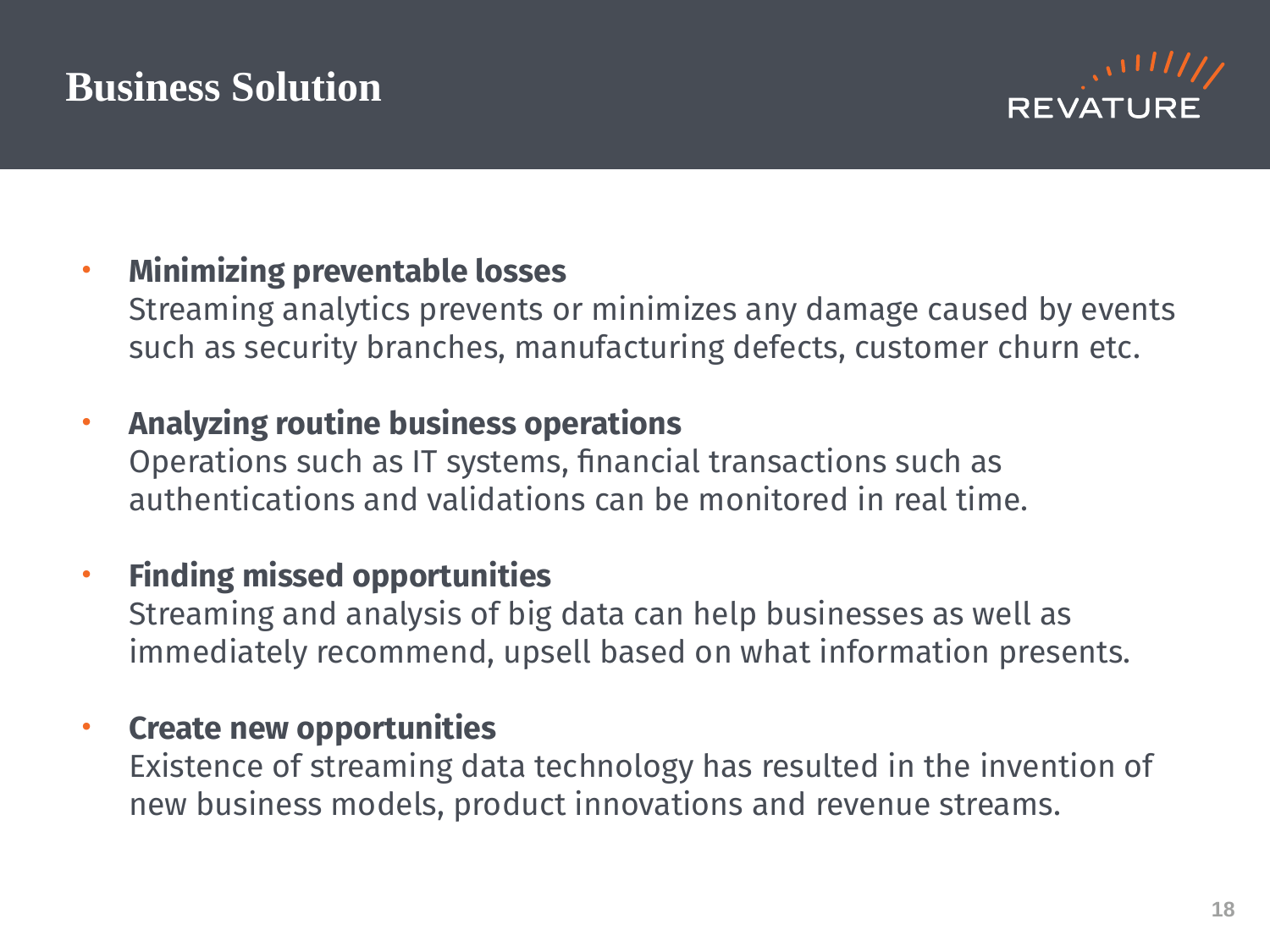

# Business Solution
Minimizing preventable losses
Streaming analytics prevents or minimizes any damage caused by events such as security branches, manufacturing defects, customer churn etc.

Analyzing routine business operations
Operations such as IT systems, financial transactions such as authentications and validations can be monitored in real time.

Finding missed opportunities
Streaming and analysis of big data can help businesses as well as immediately recommend, upsell based on what information presents.

Create new opportunities
Existence of streaming data technology has resulted in the invention of new business models, product innovations and revenue streams.

18